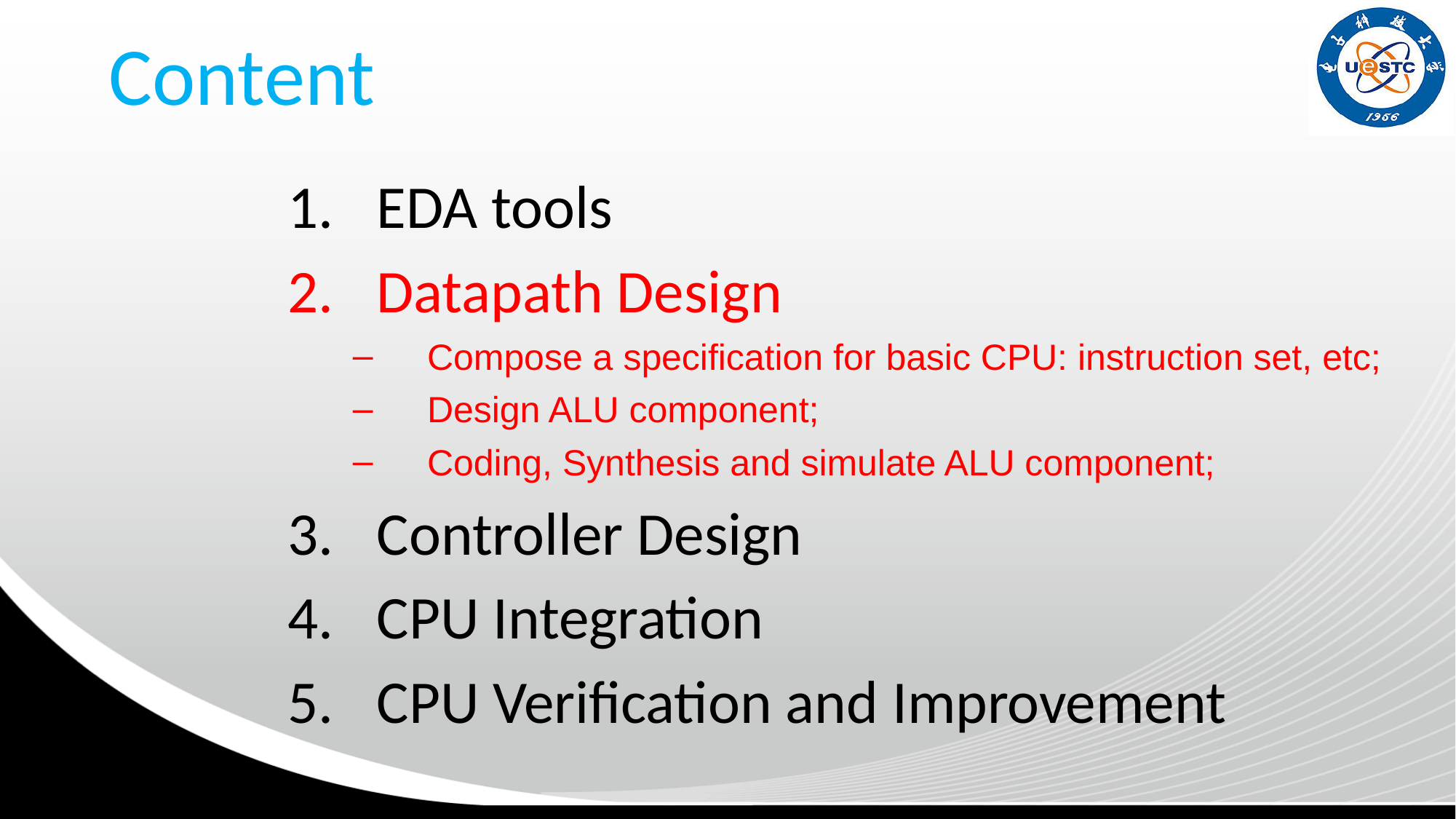

# Content
EDA tools
Datapath Design
Compose a specification for basic CPU: instruction set, etc;
Design ALU component;
Coding, Synthesis and simulate ALU component;
Controller Design
CPU Integration
CPU Verification and Improvement